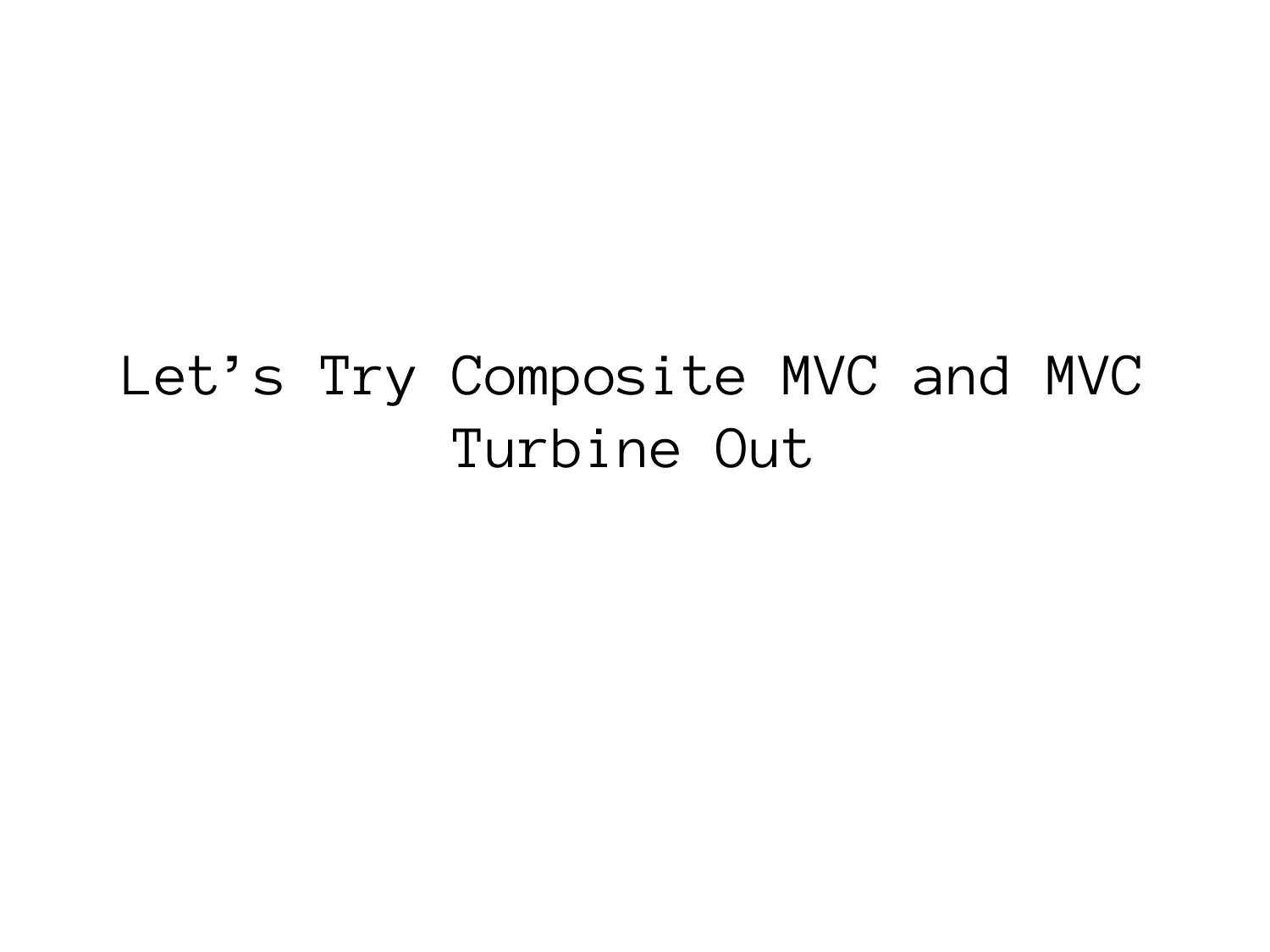

# Let’s Try Composite MVC and MVC Turbine Out